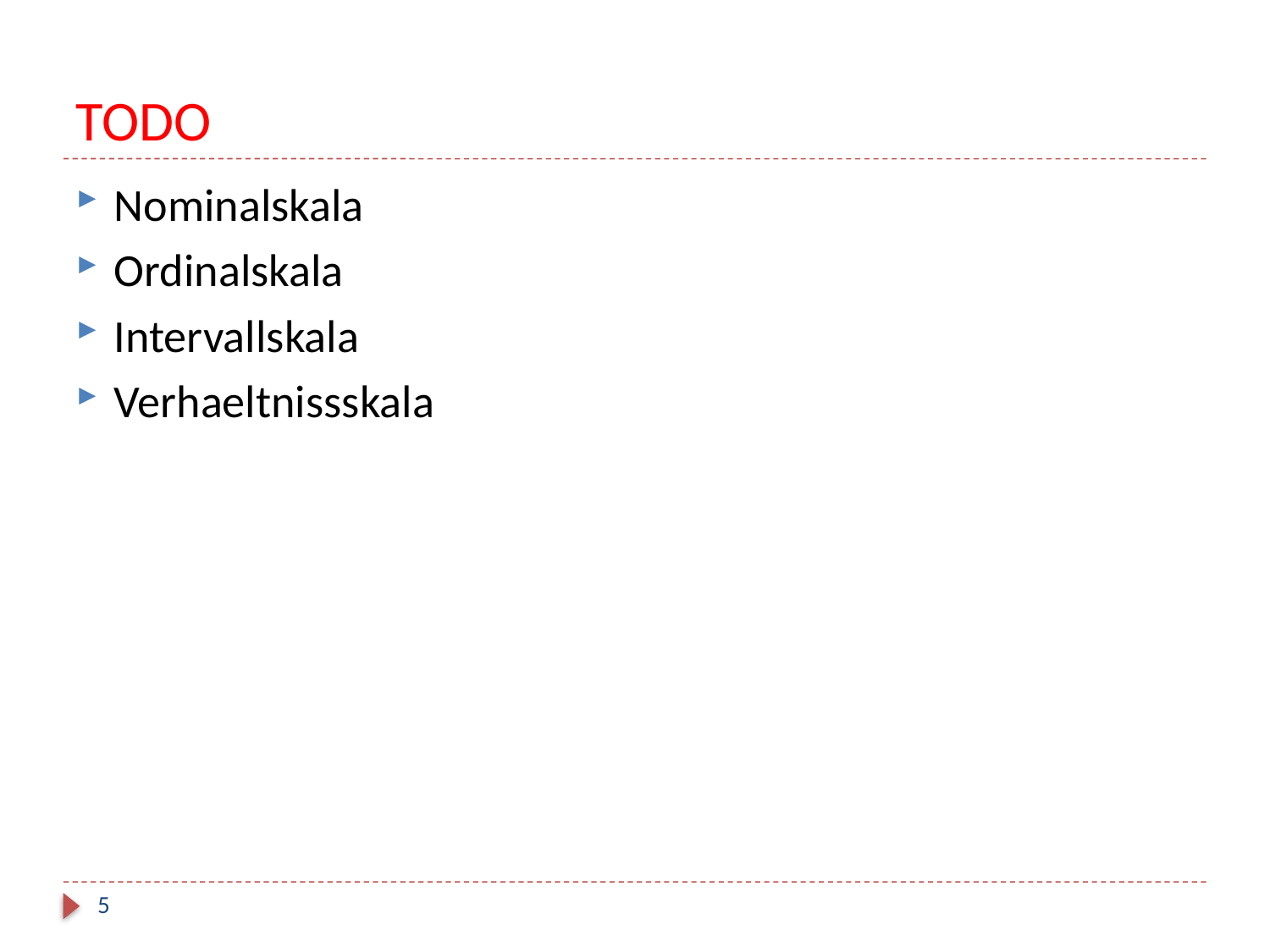

# TODO
Nominalskala
Ordinalskala
Intervallskala
Verhaeltnissskala
5